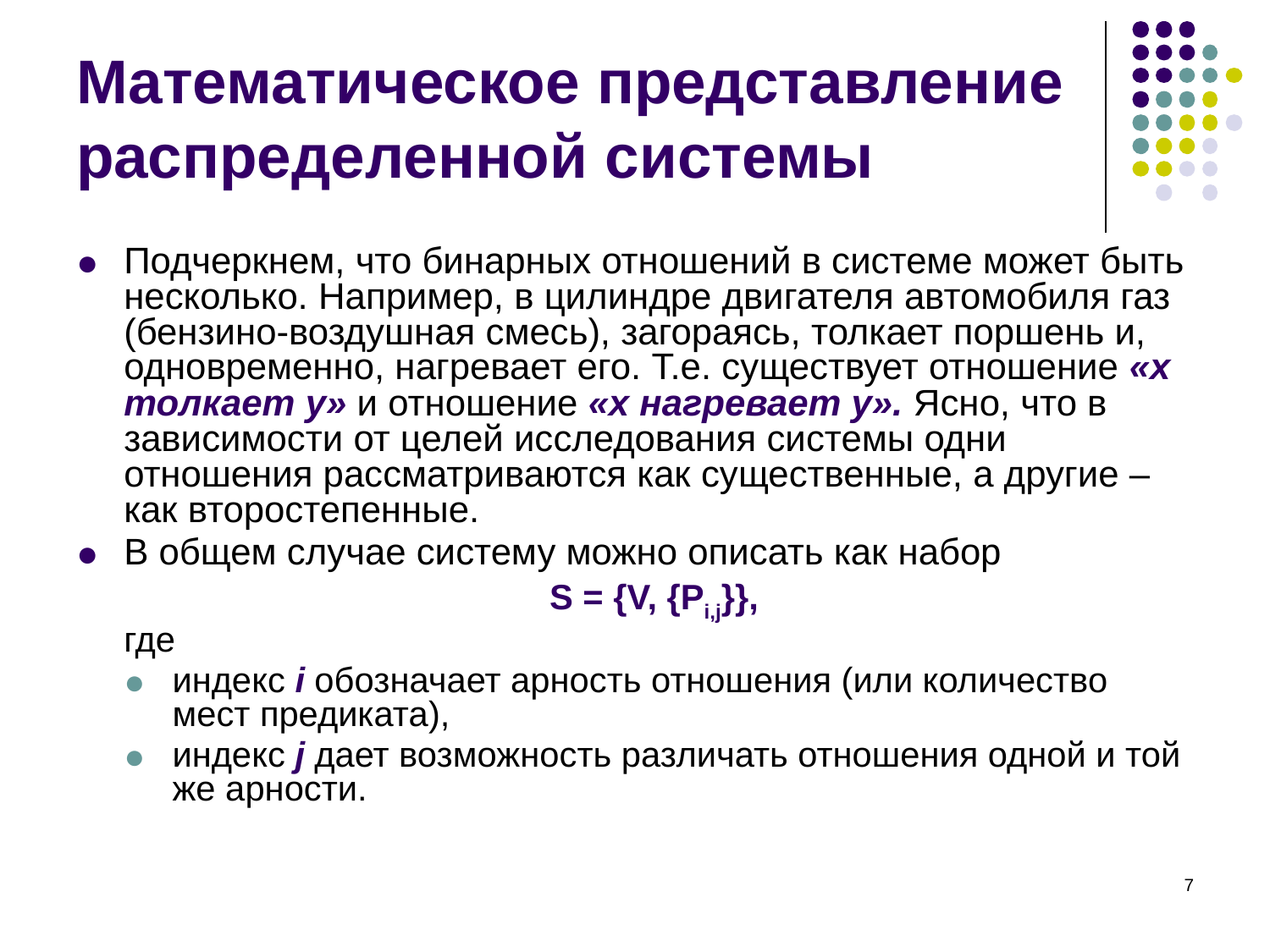

# Математическое представление распределенной системы
Подчеркнем, что бинарных отношений в системе может быть несколько. Например, в цилиндре двигателя автомобиля газ (бензино-воздушная смесь), загораясь, толкает поршень и, одновременно, нагревает его. Т.е. существует отношение «x толкает y» и отношение «x нагревает y». Ясно, что в зависимости от целей исследования системы одни отношения рассматриваются как существенные, а другие – как второстепенные.
В общем случае систему можно описать как набор
S = {V, {Pi,j}},
где
индекс i обозначает арность отношения (или количество мест предиката),
индекс j дает возможность различать отношения одной и той же арности.
7